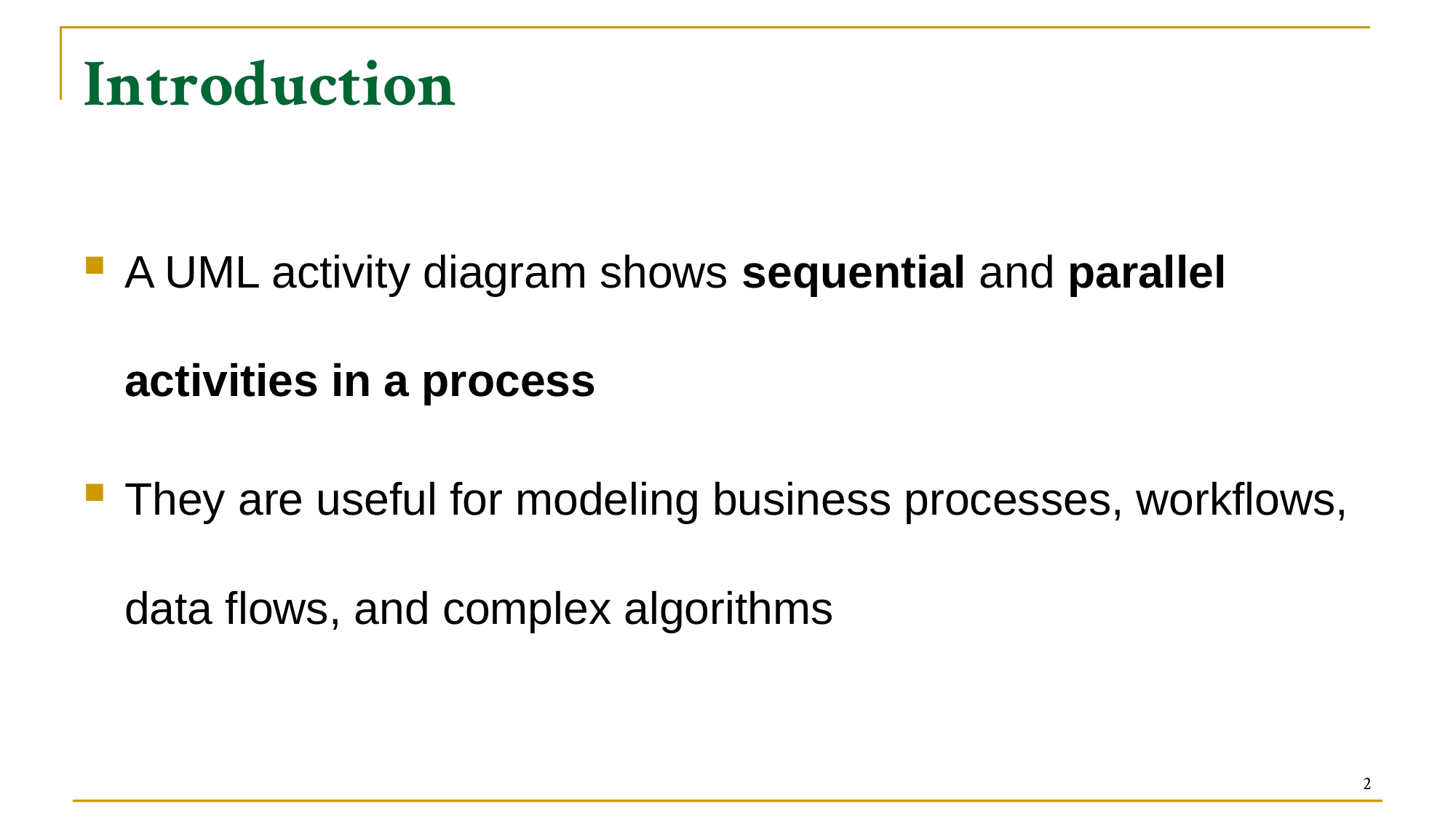

# Introduction
A UML activity diagram shows sequential and parallel activities in a process
They are useful for modeling business processes, workflows, data flows, and complex algorithms
2